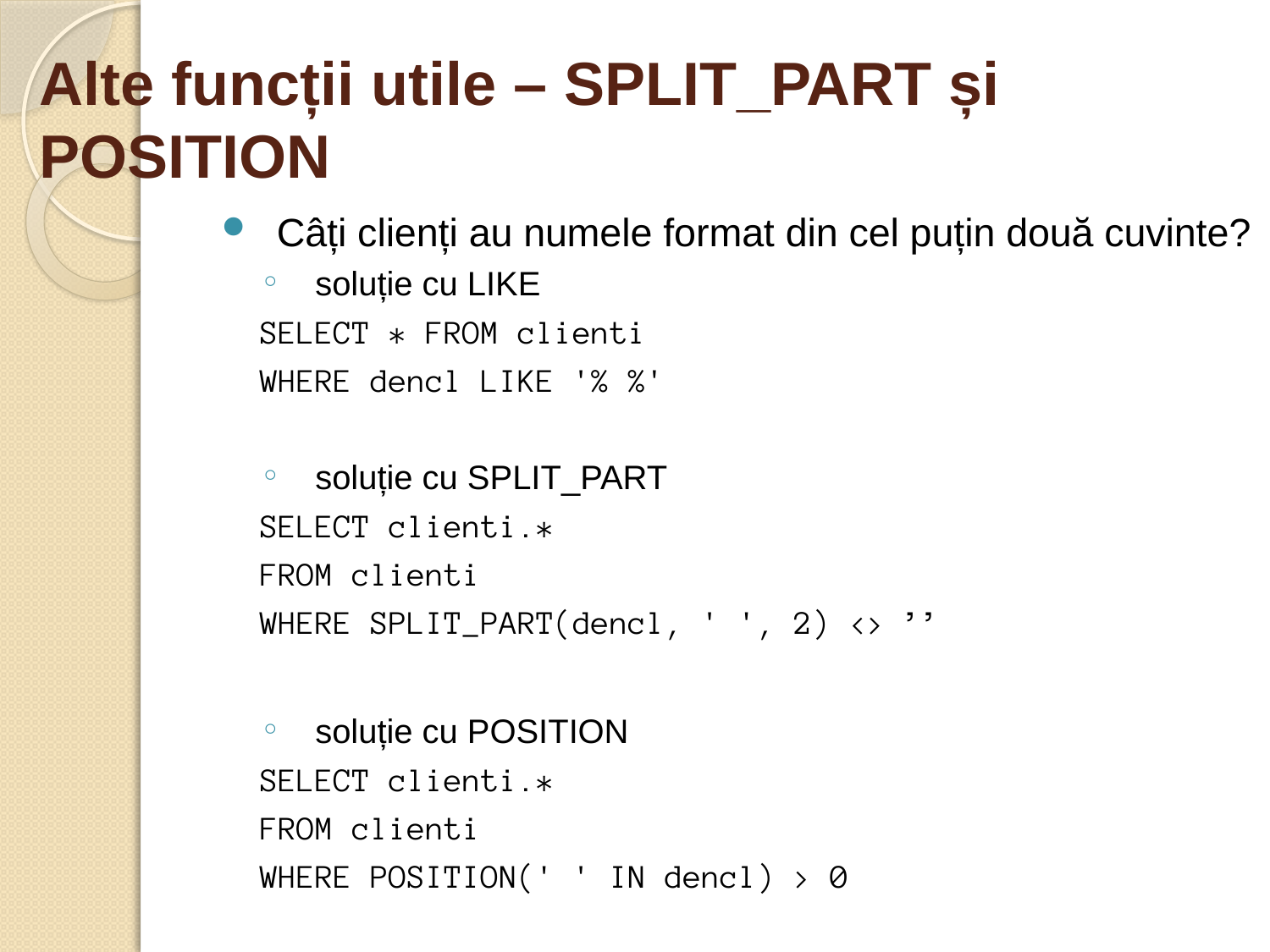

# Alte funcții utile – SPLIT_PART și POSITION
Câți clienți au numele format din cel puțin două cuvinte?
soluție cu LIKE
SELECT * FROM clienti
WHERE dencl LIKE '% %'

soluție cu SPLIT_PART
SELECT clienti.*
FROM clienti
WHERE SPLIT_PART(dencl, ' ', 2) <> ’’

soluție cu POSITION
SELECT clienti.*
FROM clienti
WHERE POSITION(' ' IN dencl) > 0